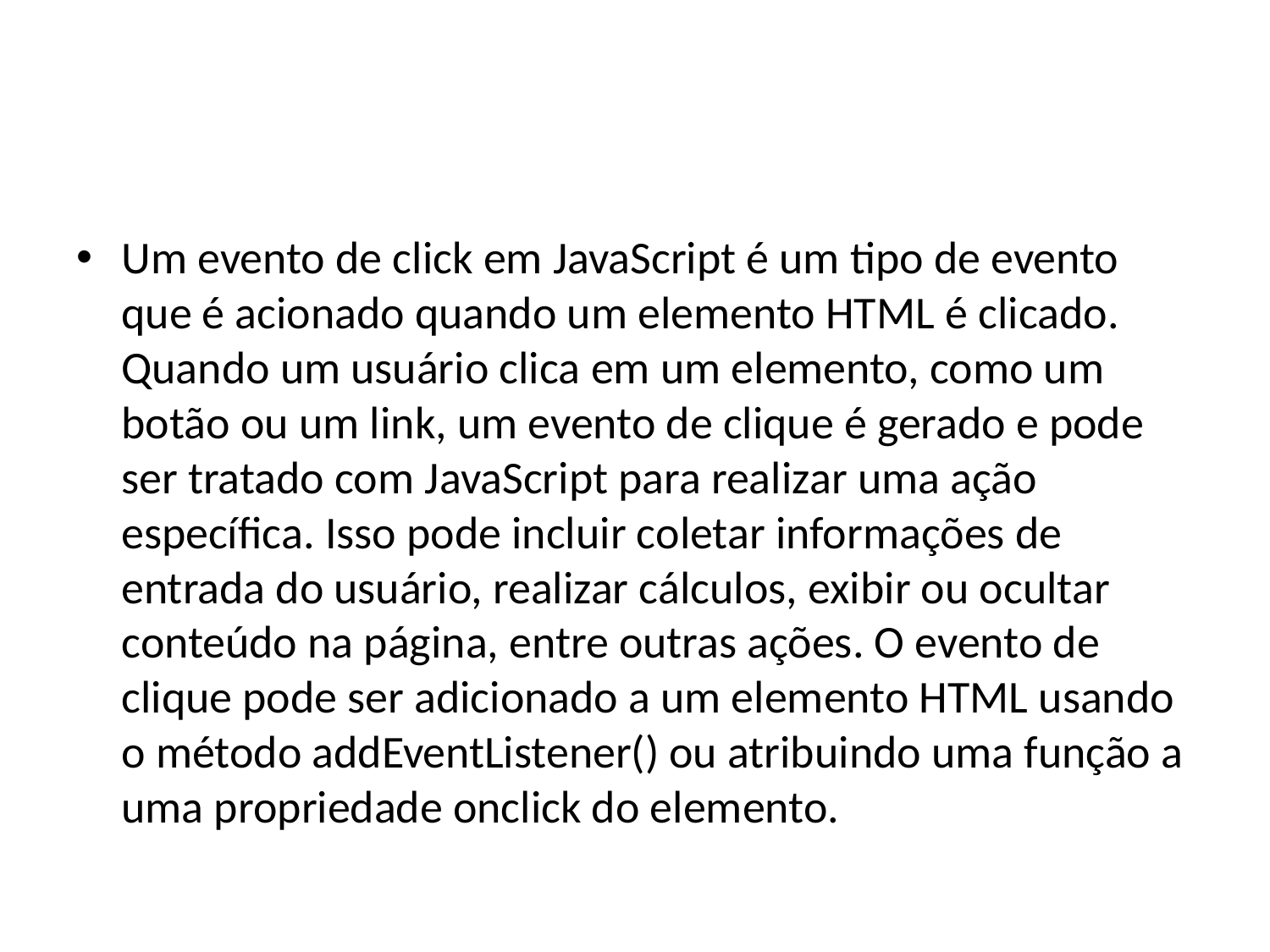

#
Um evento de click em JavaScript é um tipo de evento que é acionado quando um elemento HTML é clicado. Quando um usuário clica em um elemento, como um botão ou um link, um evento de clique é gerado e pode ser tratado com JavaScript para realizar uma ação específica. Isso pode incluir coletar informações de entrada do usuário, realizar cálculos, exibir ou ocultar conteúdo na página, entre outras ações. O evento de clique pode ser adicionado a um elemento HTML usando o método addEventListener() ou atribuindo uma função a uma propriedade onclick do elemento.